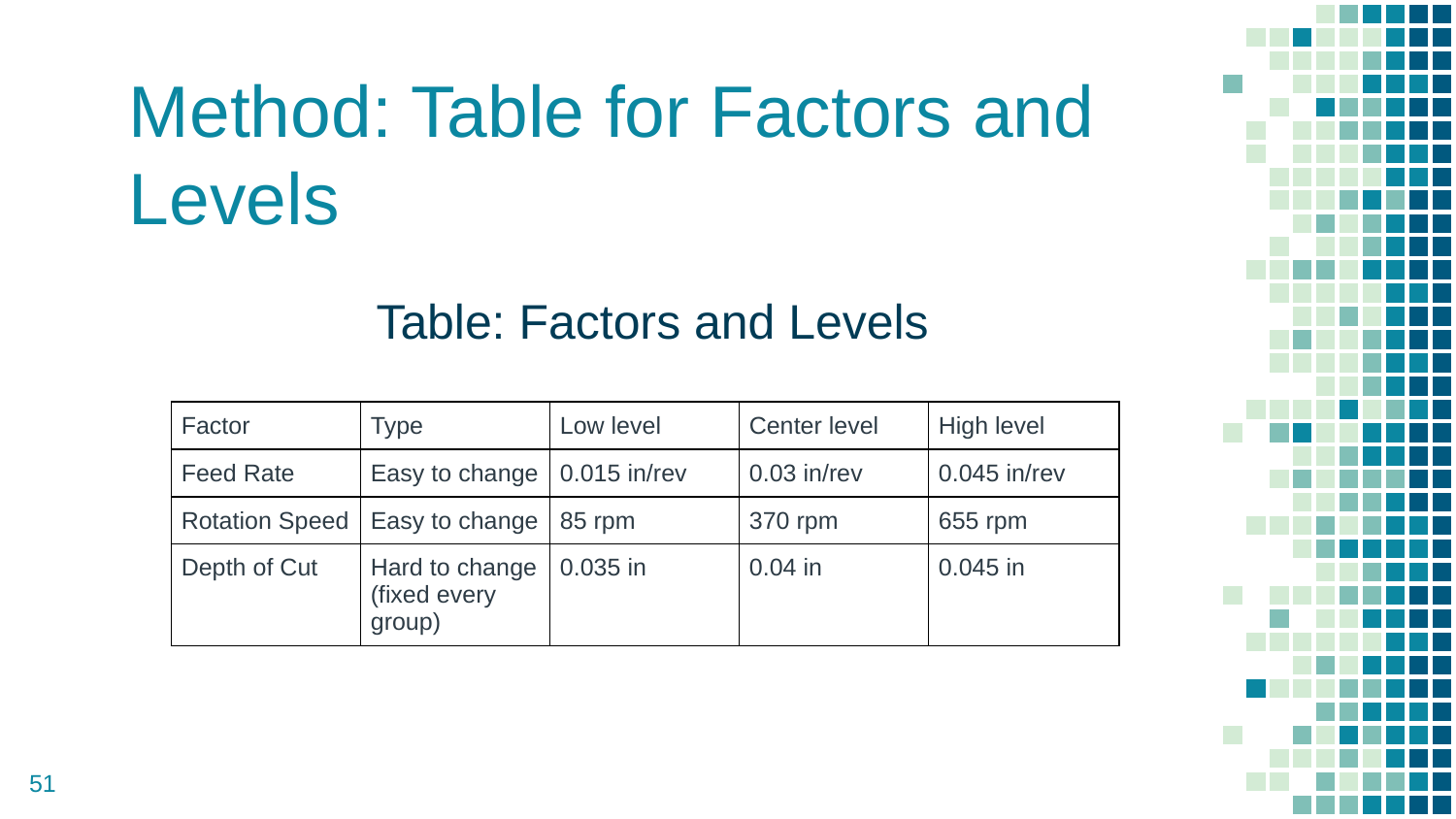

# Method: Table for Factors and Levels
Table: Factors and Levels
| Factor | Type | Low level | Center level | High level |
| --- | --- | --- | --- | --- |
| Feed Rate | Easy to change | 0.015 in/rev | 0.03 in/rev | 0.045 in/rev |
| Rotation Speed | Easy to change | 85 rpm | 370 rpm | 655 rpm |
| Depth of Cut | Hard to change (fixed every group) | 0.035 in | 0.04 in | 0.045 in |
51